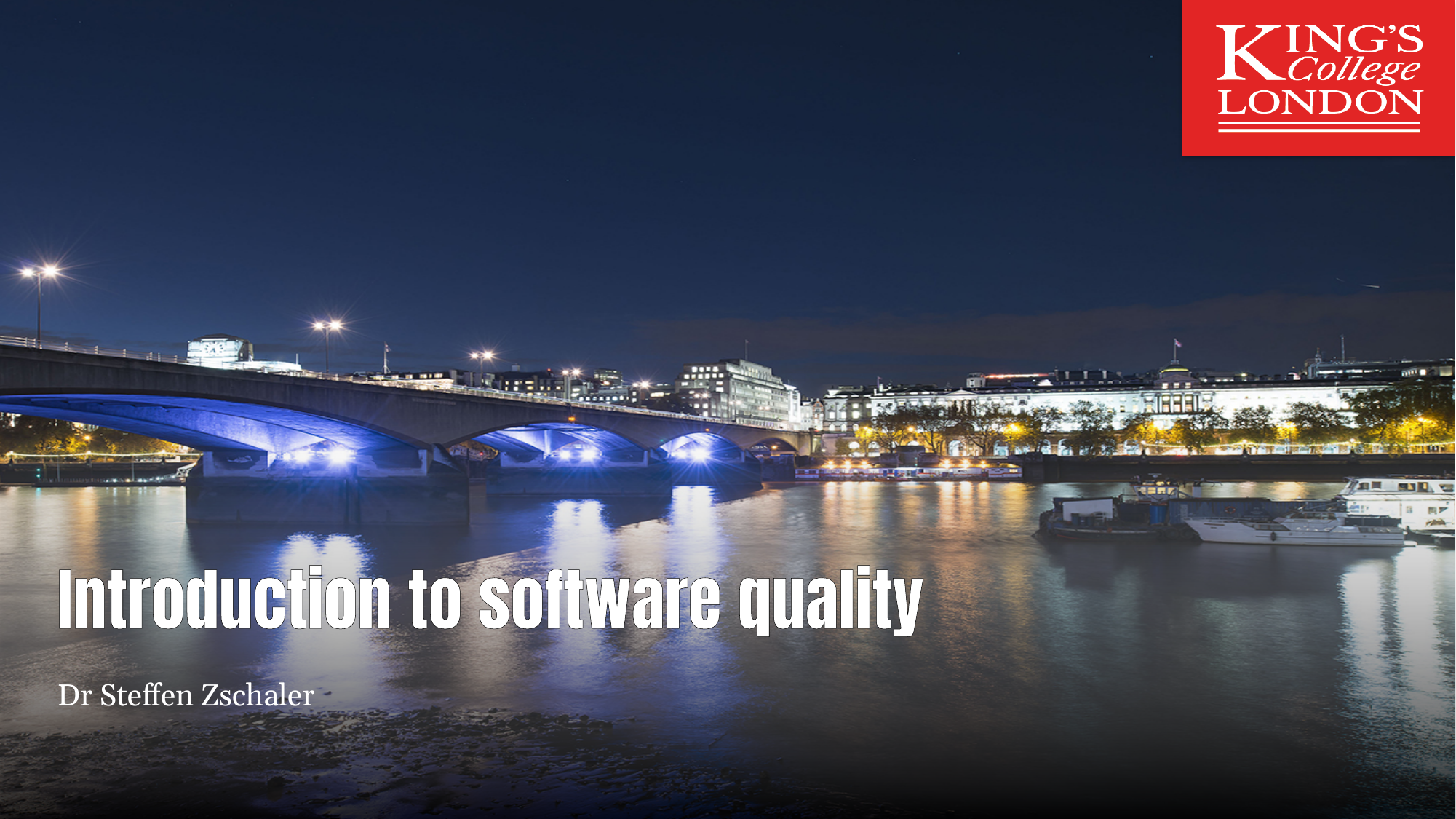

# Introduction to software quality
Dr Steffen Zschaler